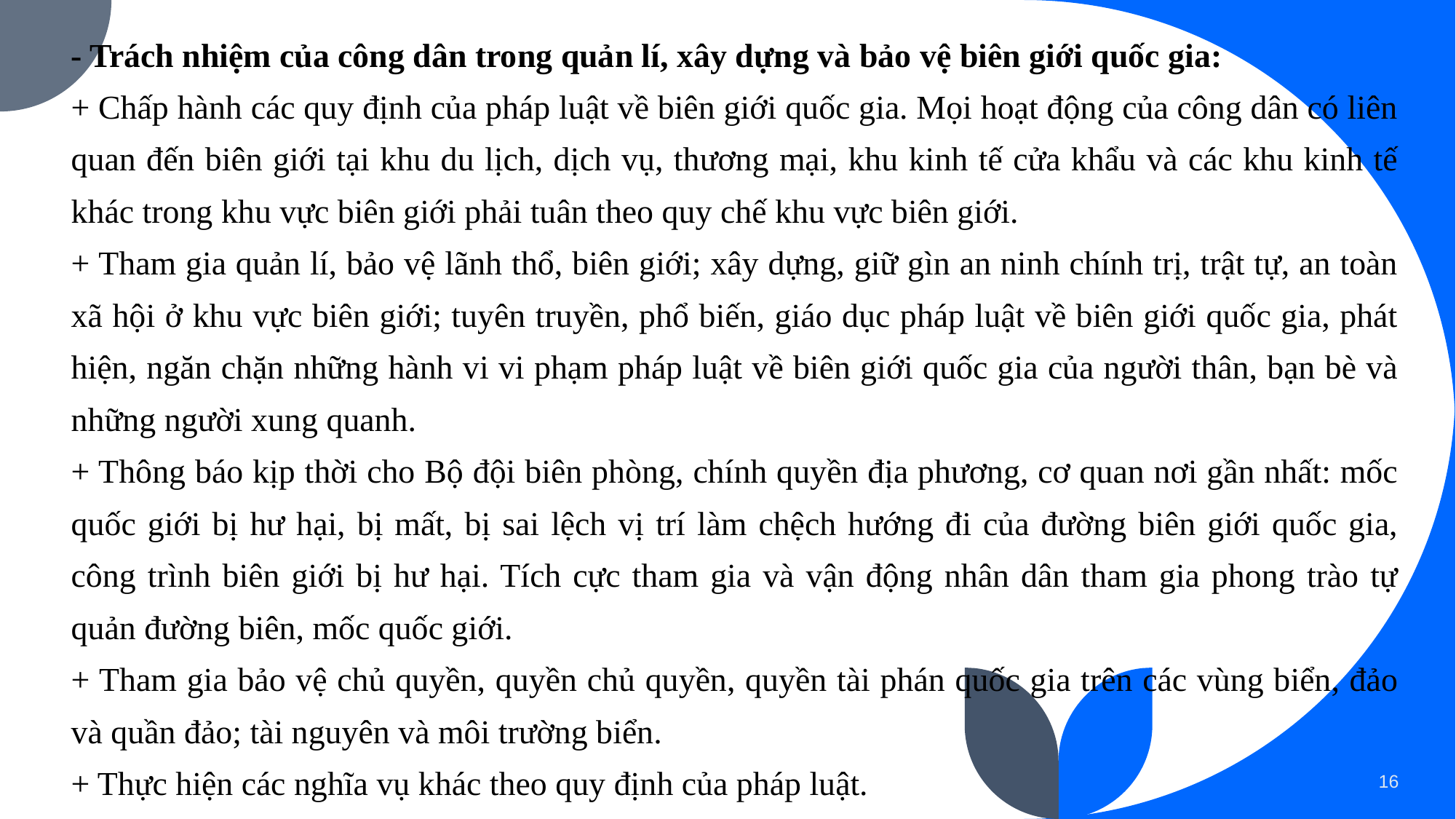

- Trách nhiệm của công dân trong quản lí, xây dựng và bảo vệ biên giới quốc gia:
+ Chấp hành các quy định của pháp luật về biên giới quốc gia. Mọi hoạt động của công dân có liên quan đến biên giới tại khu du lịch, dịch vụ, thương mại, khu kinh tế cửa khẩu và các khu kinh tế khác trong khu vực biên giới phải tuân theo quy chế khu vực biên giới.
+ Tham gia quản lí, bảo vệ lãnh thổ, biên giới; xây dựng, giữ gìn an ninh chính trị, trật tự, an toàn xã hội ở khu vực biên giới; tuyên truyền, phổ biến, giáo dục pháp luật về biên giới quốc gia, phát hiện, ngăn chặn những hành vi vi phạm pháp luật về biên giới quốc gia của người thân, bạn bè và những người xung quanh.
+ Thông báo kịp thời cho Bộ đội biên phòng, chính quyền địa phương, cơ quan nơi gần nhất: mốc quốc giới bị hư hại, bị mất, bị sai lệch vị trí làm chệch hướng đi của đường biên giới quốc gia, công trình biên giới bị hư hại. Tích cực tham gia và vận động nhân dân tham gia phong trào tự quản đường biên, mốc quốc giới.
+ Tham gia bảo vệ chủ quyền, quyền chủ quyền, quyền tài phán quốc gia trên các vùng biển, đảo và quần đảo; tài nguyên và môi trường biển.
+ Thực hiện các nghĩa vụ khác theo quy định của pháp luật.
16